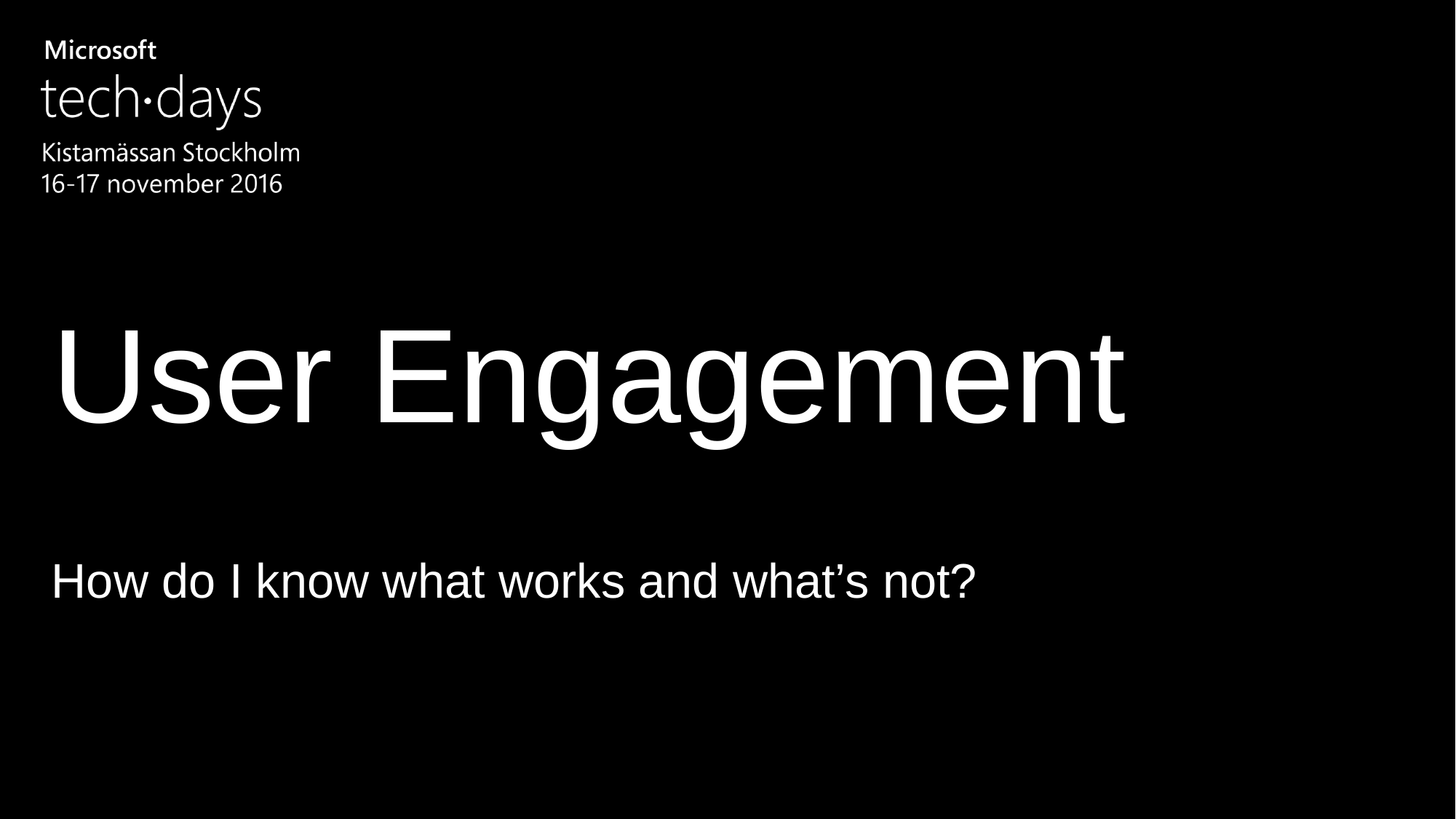

User Engagement
How do I know what works and what’s not?